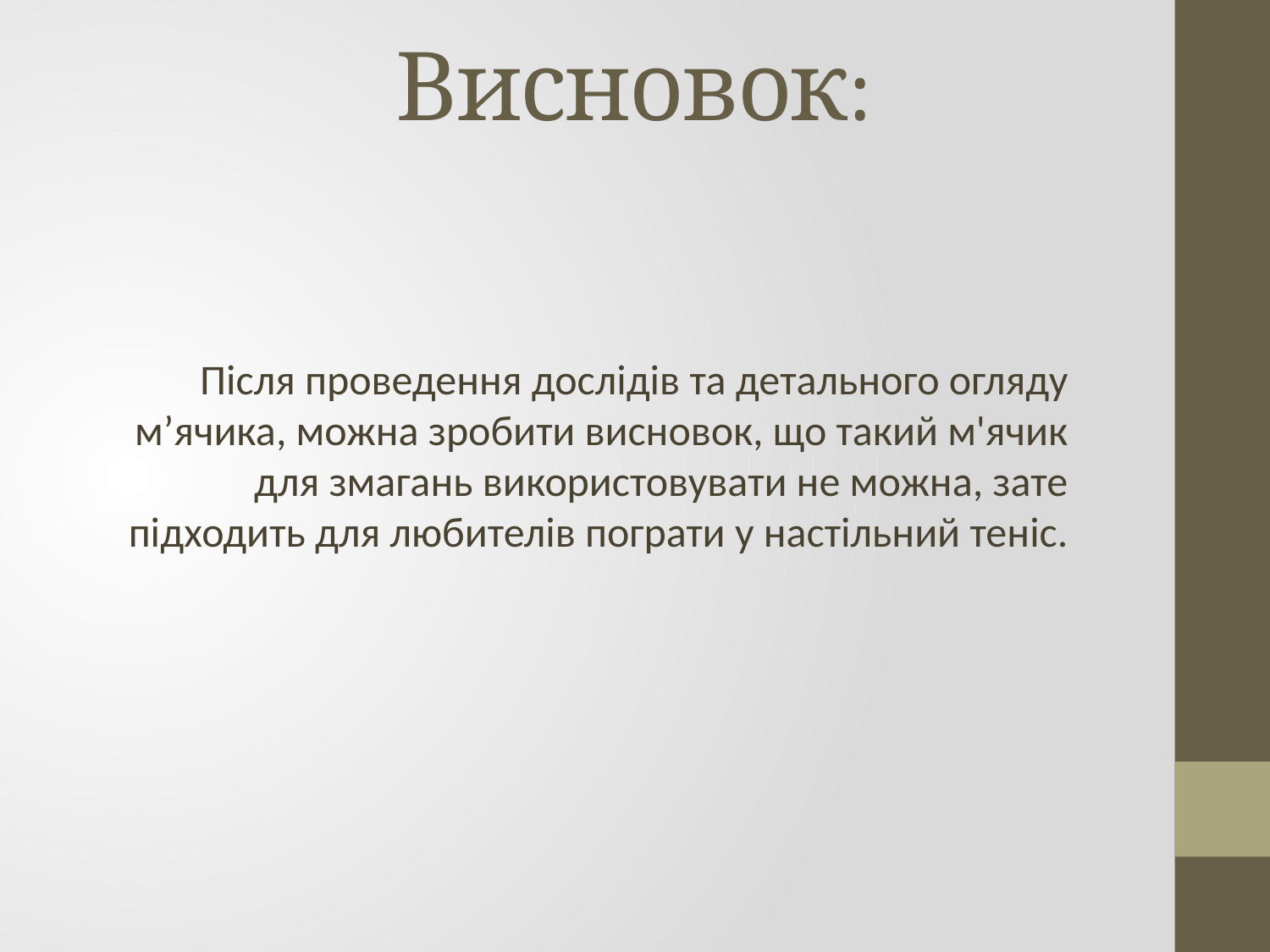

# Висновок:
Після проведення дослідів та детального огляду м’ячика, можна зробити висновок, що такий м'ячик для змагань використовувати не можна, зате підходить для любителів пограти у настільний теніс.